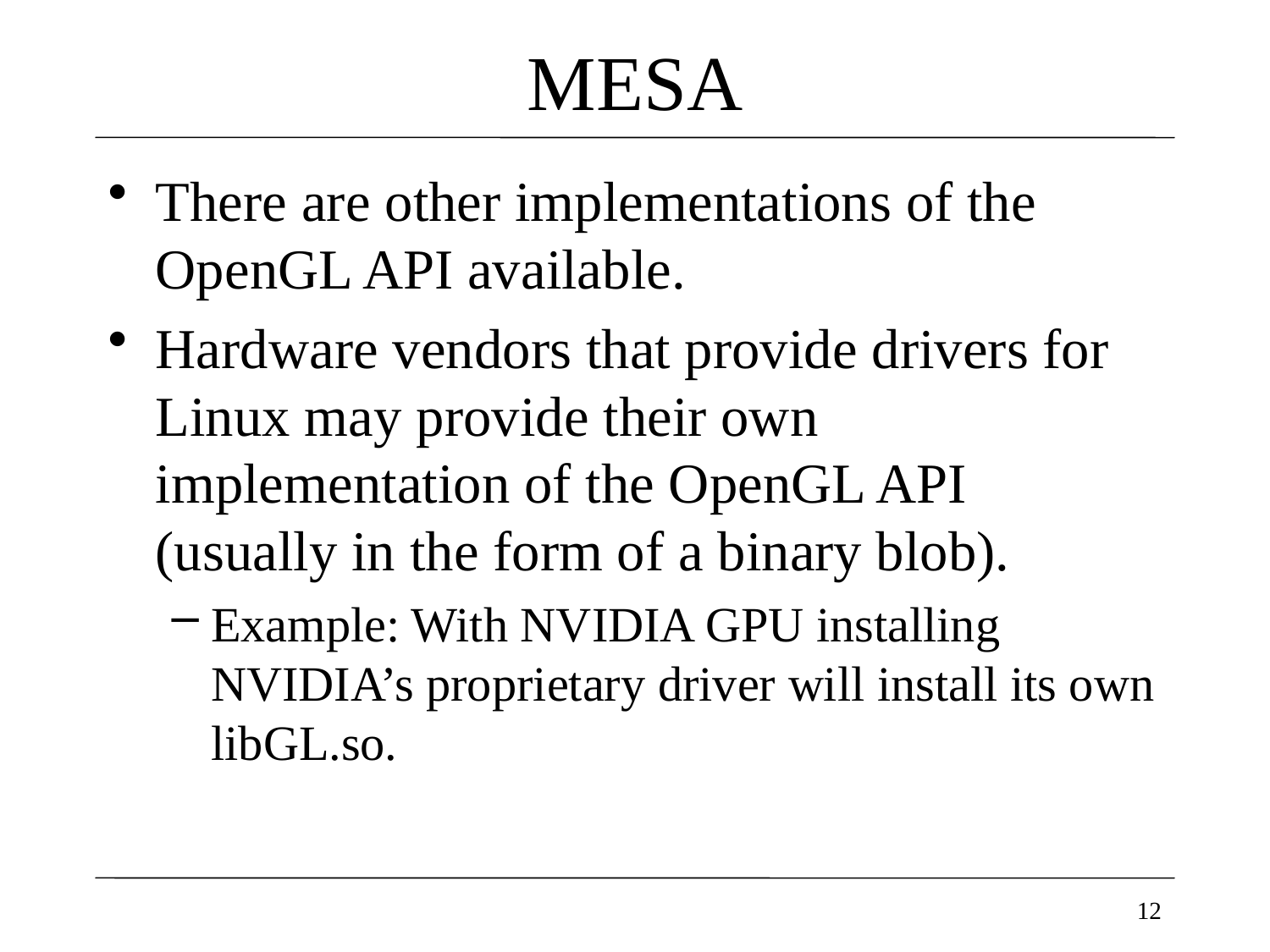

# MESA
There are other implementations of the OpenGL API available.
Hardware vendors that provide drivers for Linux may provide their own implementation of the OpenGL API  (usually in the form of a binary blob).
Example: With NVIDIA GPU installing NVIDIA’s proprietary driver will install its own libGL.so.
12